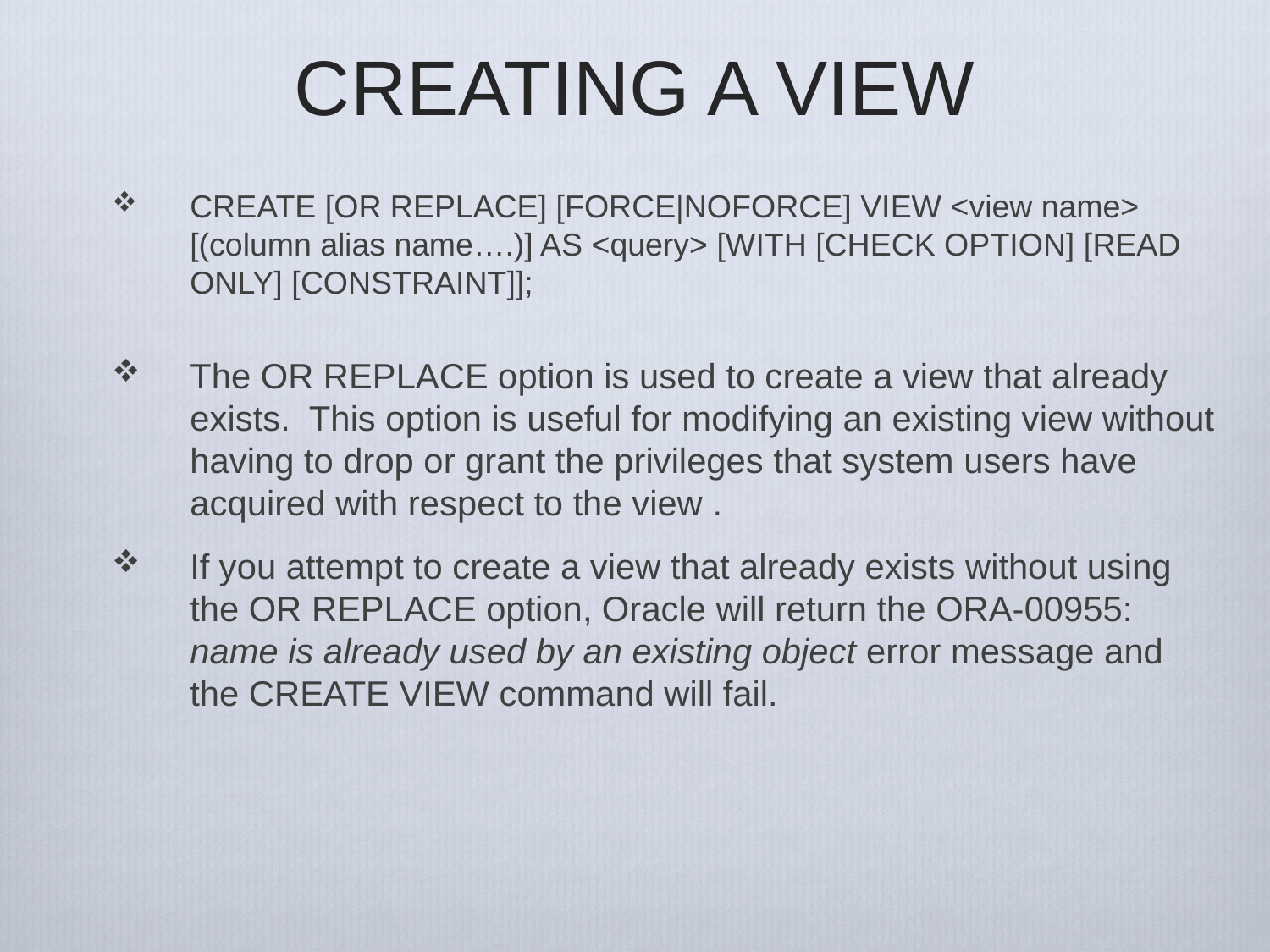

# CREATING A VIEW
CREATE [OR REPLACE] [FORCE|NOFORCE] VIEW <view name> [(column alias name….)] AS <query> [WITH [CHECK OPTION] [READ ONLY] [CONSTRAINT]];

The OR REPLACE option is used to create a view that already exists.  This option is useful for modifying an existing view without having to drop or grant the privileges that system users have acquired with respect to the view .
If you attempt to create a view that already exists without using the OR REPLACE option, Oracle will return the ORA-00955: name is already used by an existing object error message and the CREATE VIEW command will fail.